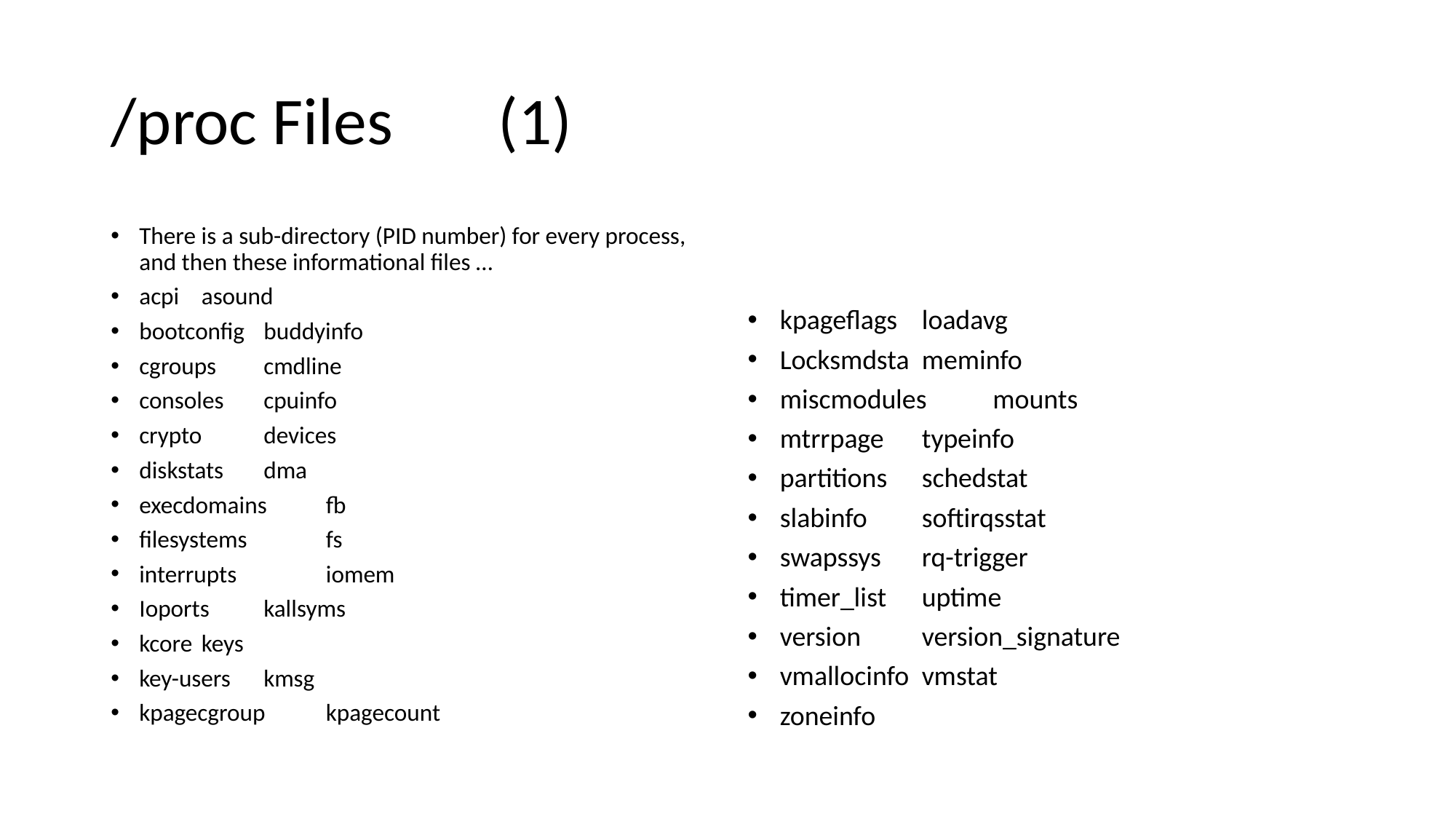

# /proc Files       (1)
There is a sub-directory (PID number) for every process, and then these informational files …
acpi			asound
bootconfig		buddyinfo
cgroups			cmdline
consoles       		cpuinfo
crypto         		devices
diskstats      		dma
execdomains    		fb
filesystems    		fs
interrupts     		iomem
Ioports			kallsyms
kcore			keys
key-users		kmsg
kpagecgroup    		kpagecount

kpageflags  		loadavg
Locksmdsta		meminfo
miscmodules		mounts
mtrrpage		typeinfo
partitions		schedstat
slabinfo			softirqsstat
swapssys		rq-trigger
timer_list		uptime
version			version_signature
vmallocinfo		vmstat
zoneinfo